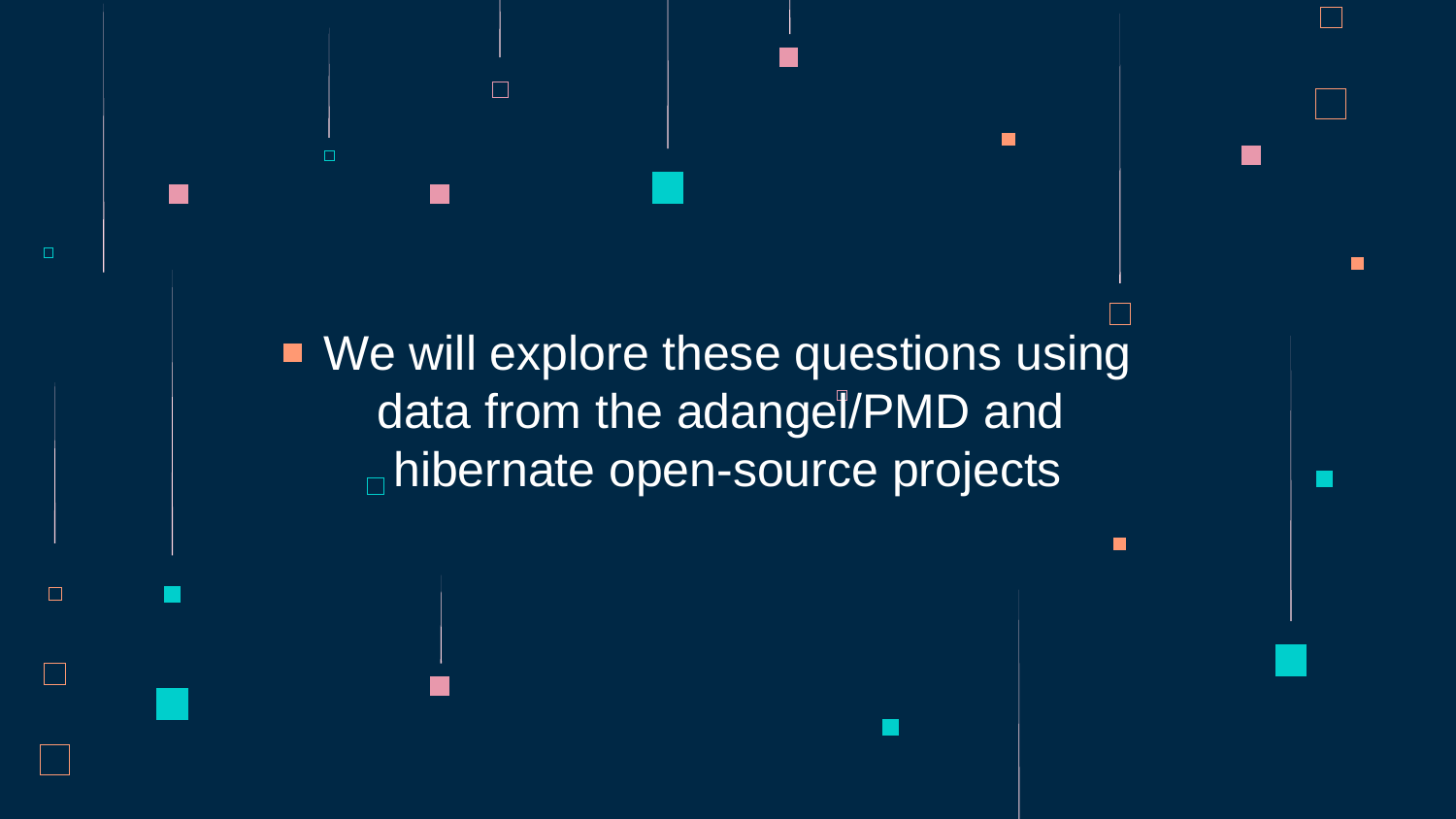

We will explore these questions using data from the adangel/PMD and  hibernate open-source projects